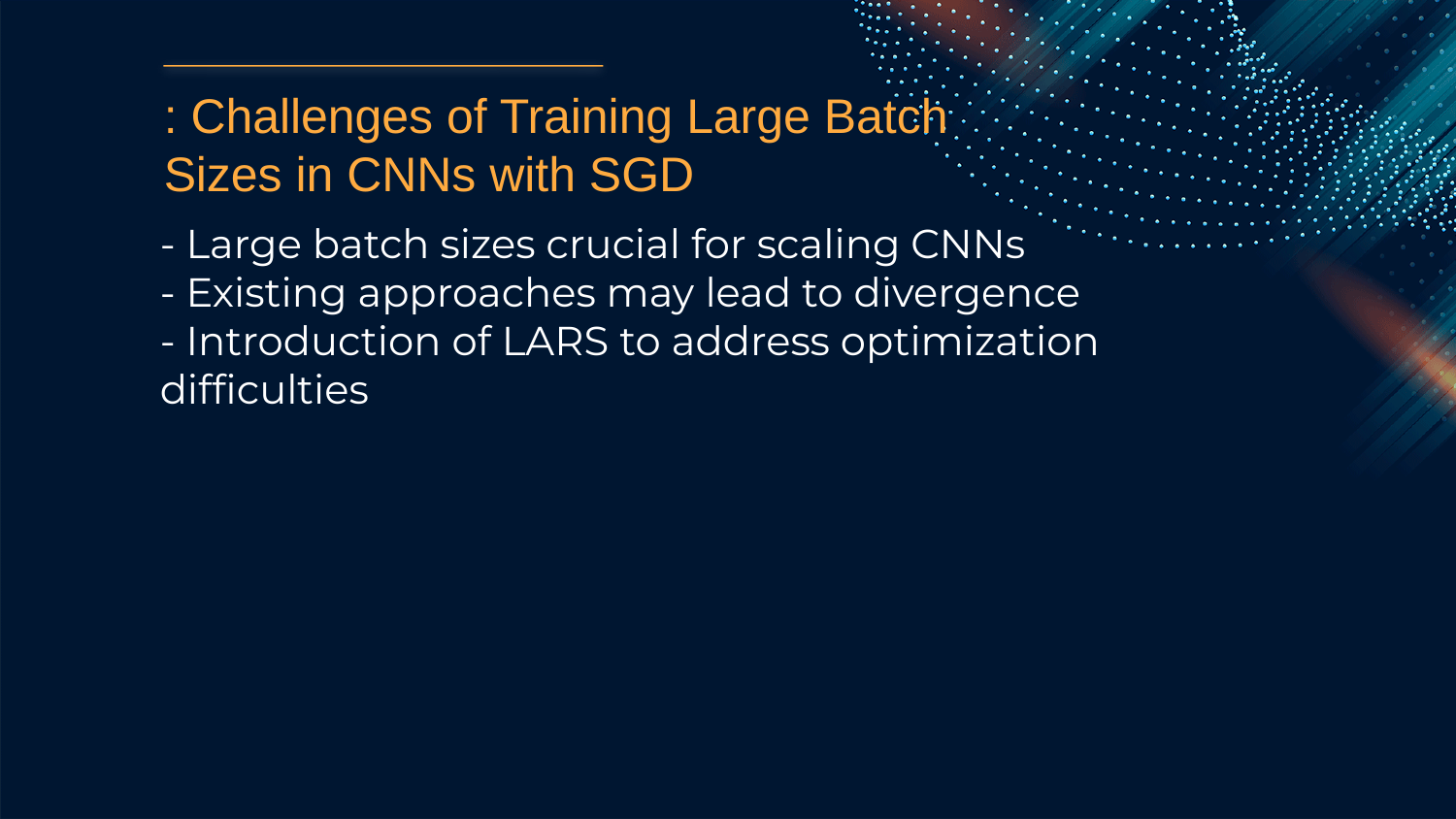

: Challenges of Training Large Batch Sizes in CNNs with SGD
- Large batch sizes crucial for scaling CNNs
- Existing approaches may lead to divergence
- Introduction of LARS to address optimization difficulties